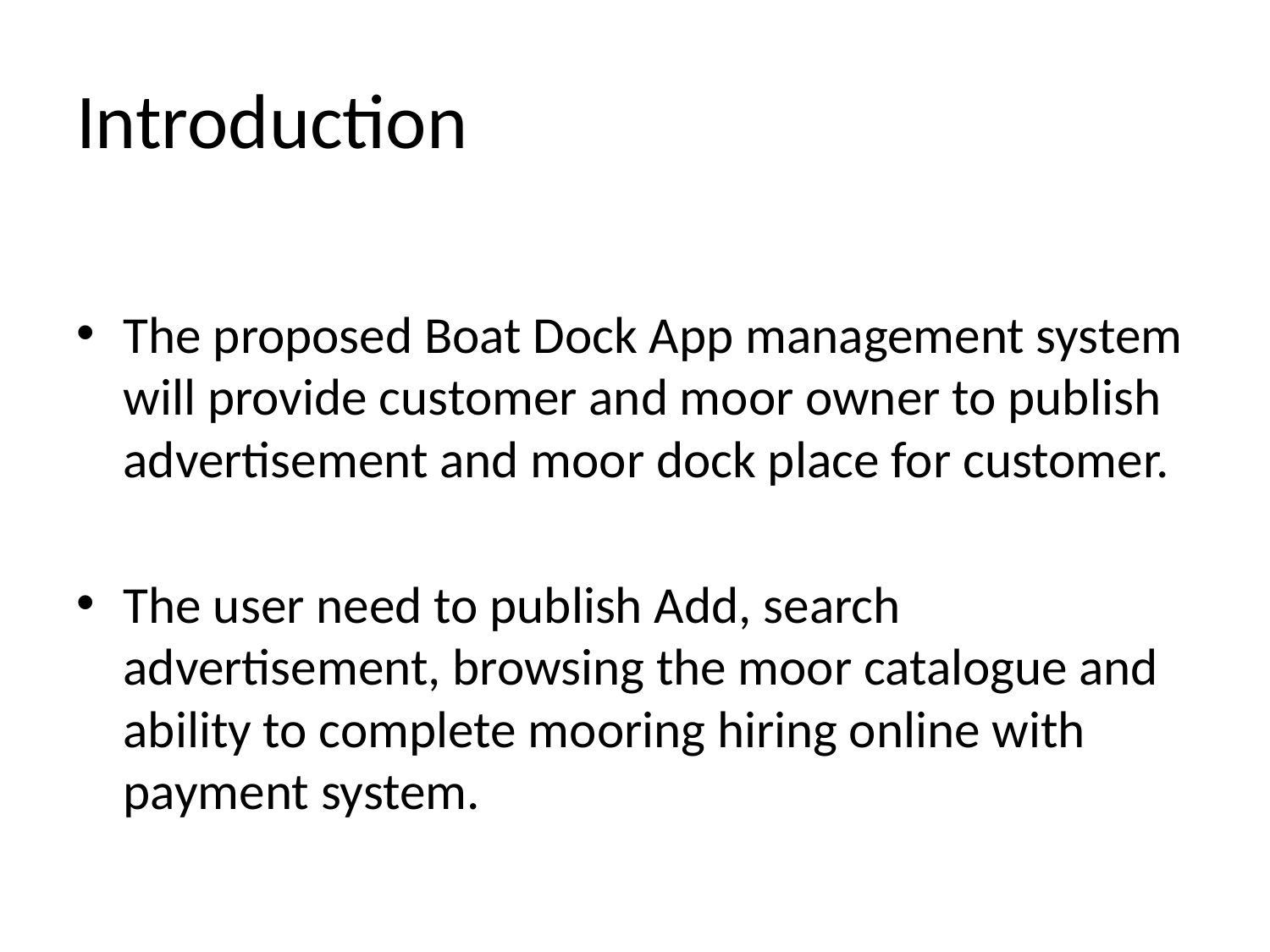

# Introduction

The proposed Boat Dock App management system will provide customer and moor owner to publish advertisement and moor dock place for customer.

The user need to publish Add, search advertisement, browsing the moor catalogue and ability to complete mooring hiring online with payment system.